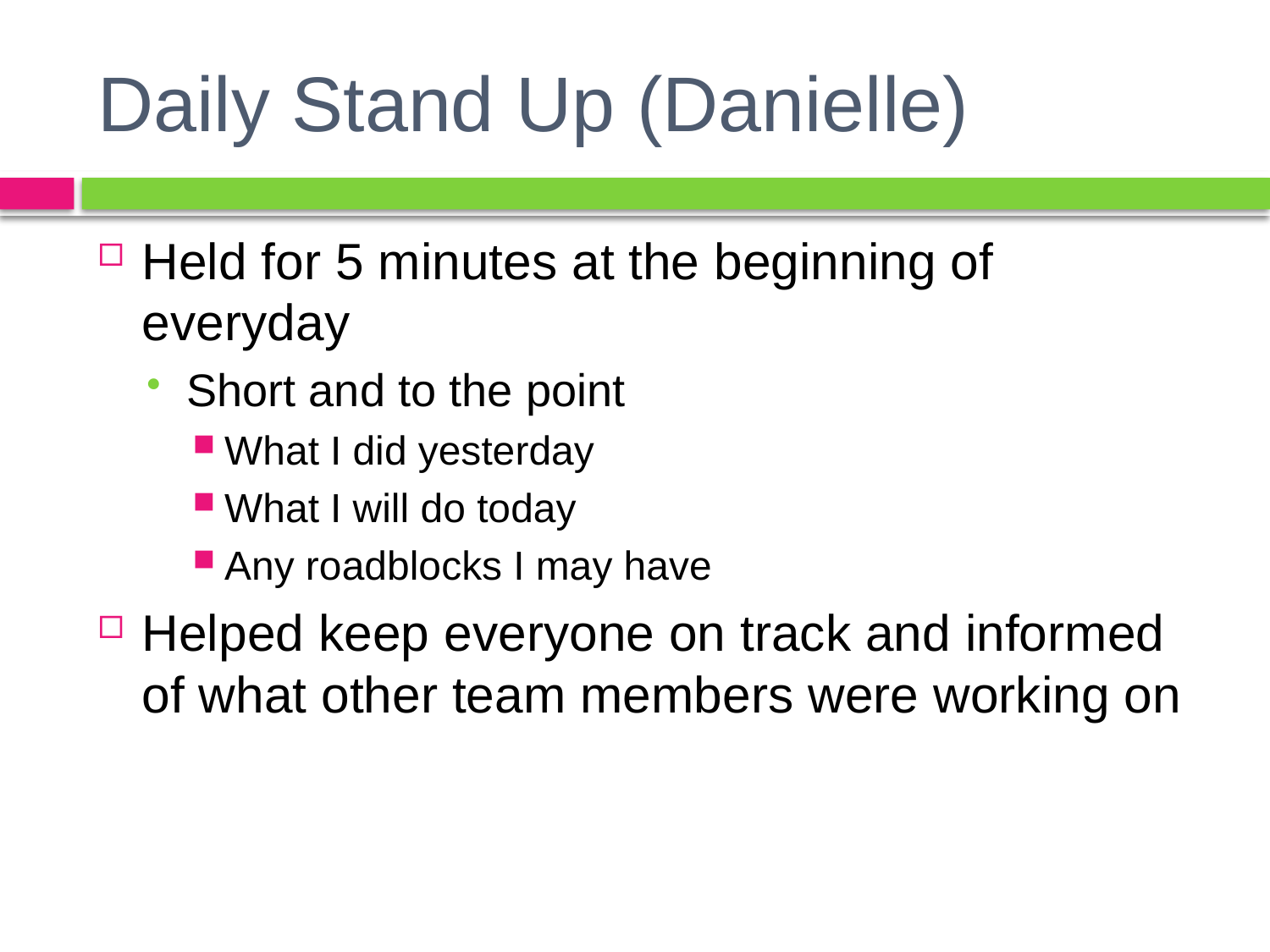

# Daily Stand Up (Danielle)
Held for 5 minutes at the beginning of everyday
Short and to the point
What I did yesterday
What I will do today
Any roadblocks I may have
Helped keep everyone on track and informed of what other team members were working on